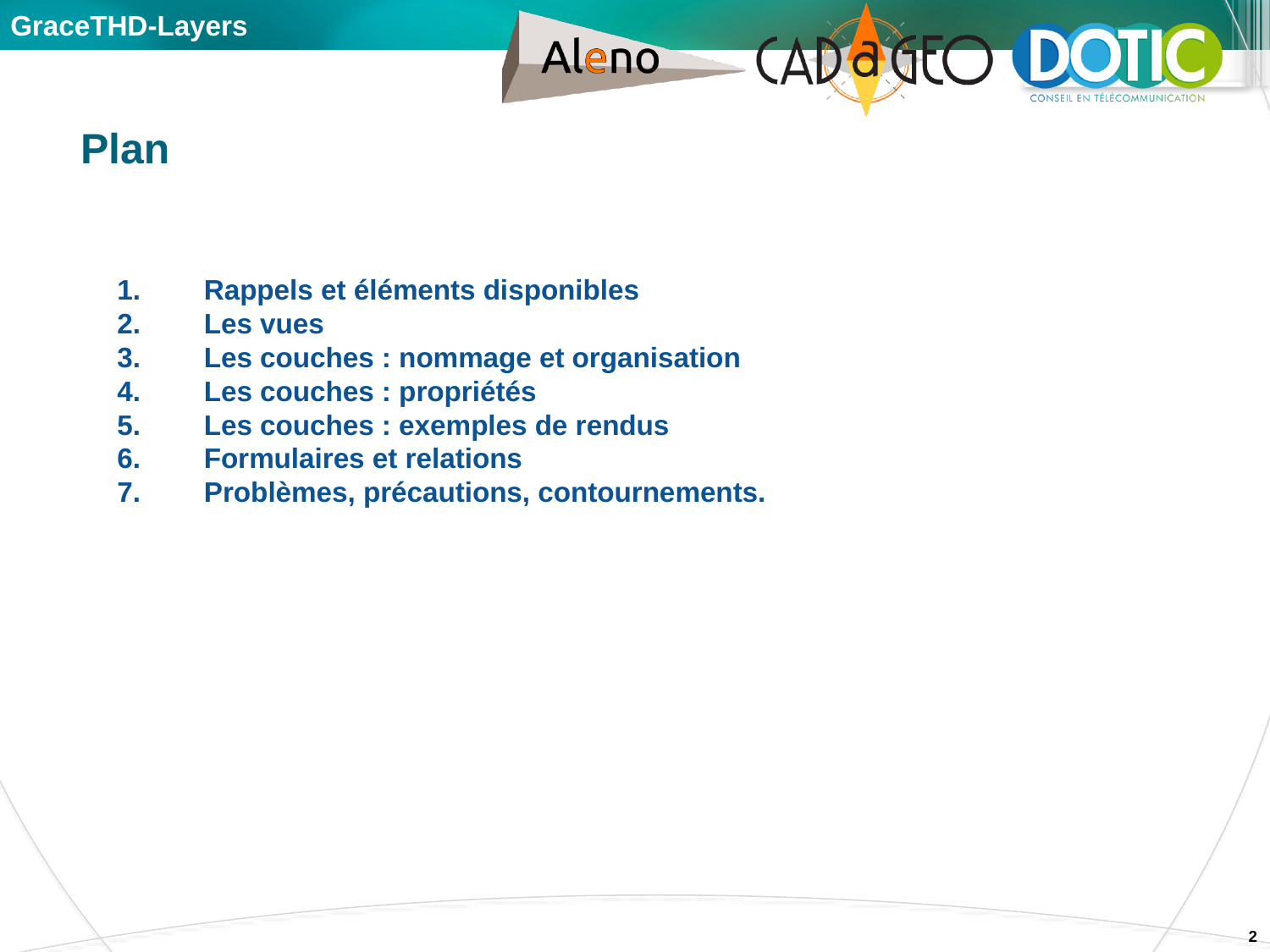

GraceTHD-Layers
Plan

Rappels et éléments disponibles
Les vues
Les couches : nommage et organisation
Les couches : propriétés
Les couches : exemples de rendus
Formulaires et relations
Problèmes, précautions, contournements.

2